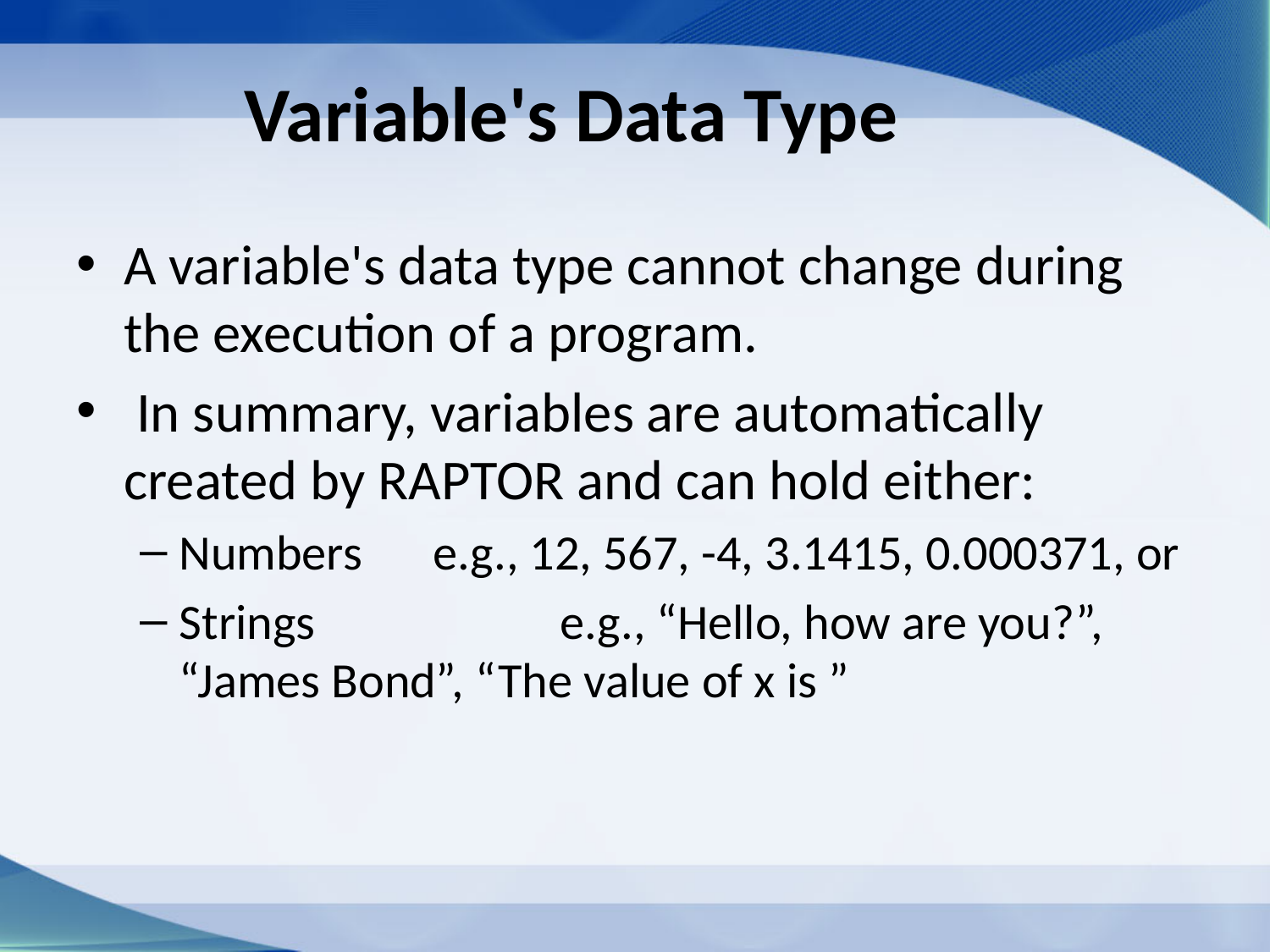

# Variable's Data Type
A variable's data type cannot change during the execution of a program.
 In summary, variables are automatically created by RAPTOR and can hold either:
Numbers	e.g., 12, 567, -4, 3.1415, 0.000371, or
Strings		e.g., “Hello, how are you?”, “James Bond”, “The value of x is ”